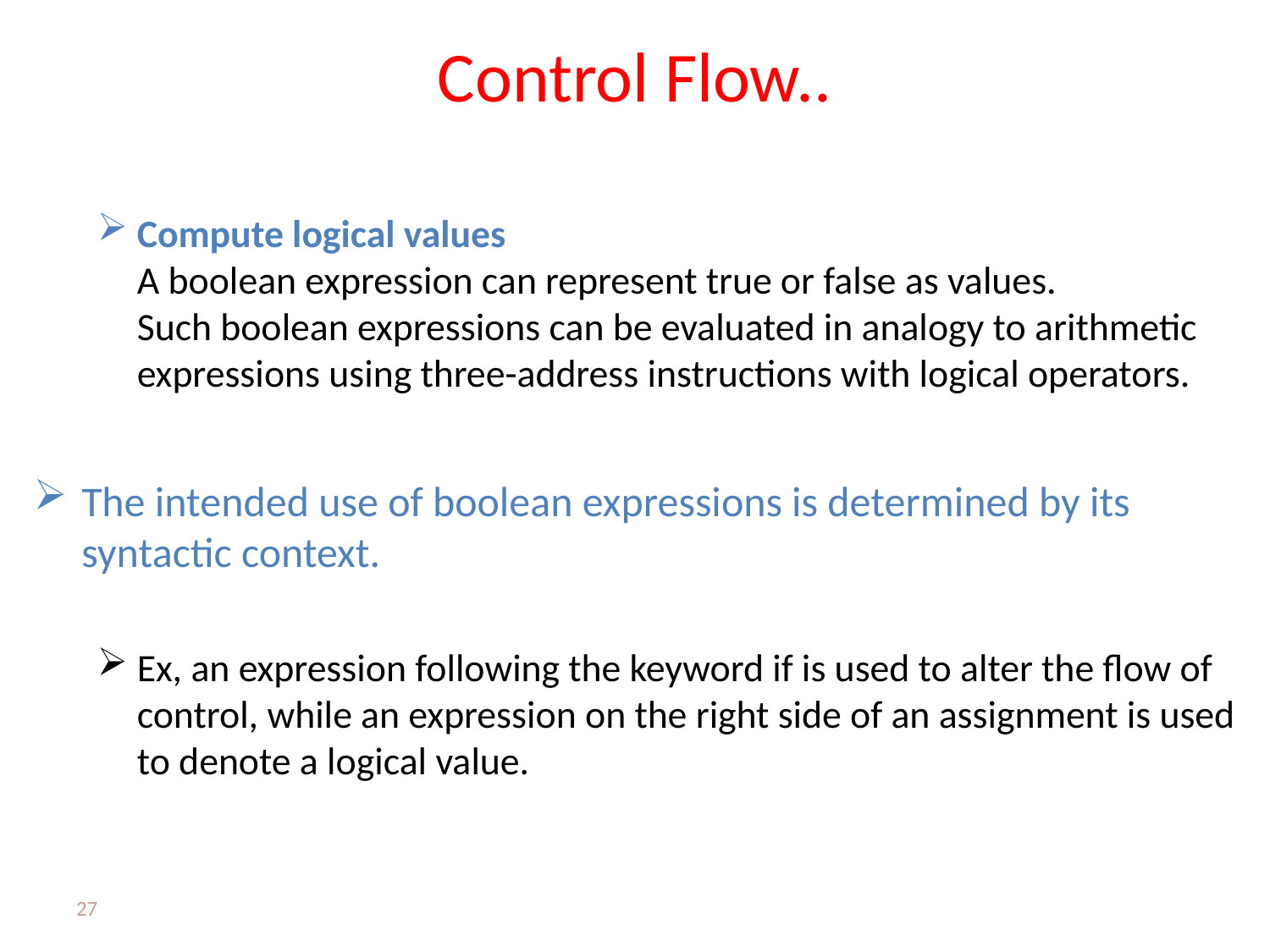

# Control Flow..

Compute logical values
A boolean expression can represent true or false as values.
Such boolean expressions can be evaluated in analogy to arithmetic expressions using three-address instructions with logical operators.

The intended use of boolean expressions is determined by its syntactic context.

Ex, an expression following the keyword if is used to alter the flow of control, while an expression on the right side of an assignment is used to denote a logical value.
27